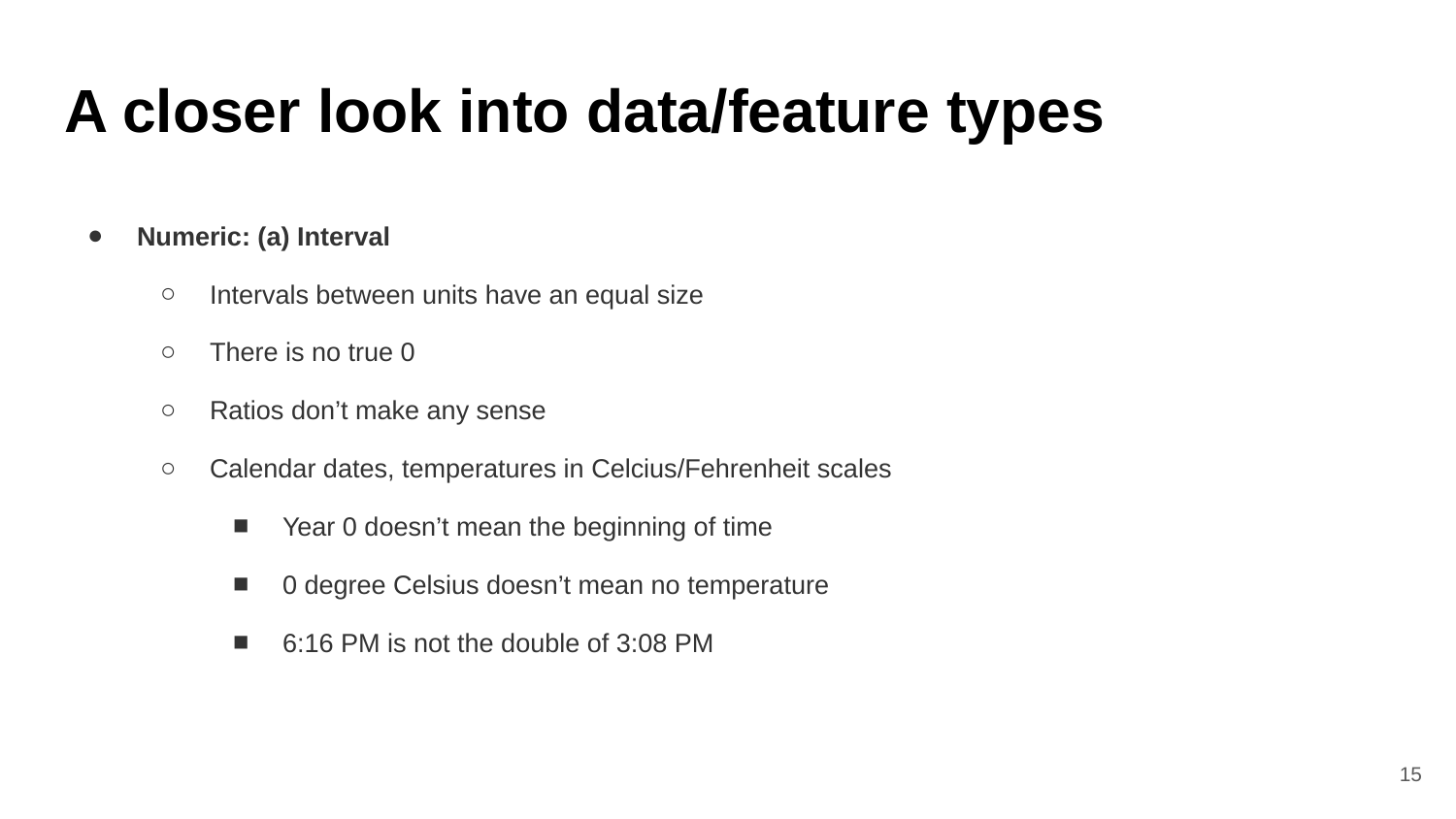

A closer look into data/feature types
Numeric: (a) Interval
Intervals between units have an equal size
There is no true 0
Ratios don’t make any sense
Calendar dates, temperatures in Celcius/Fehrenheit scales
Year 0 doesn’t mean the beginning of time
0 degree Celsius doesn’t mean no temperature
6:16 PM is not the double of 3:08 PM
15